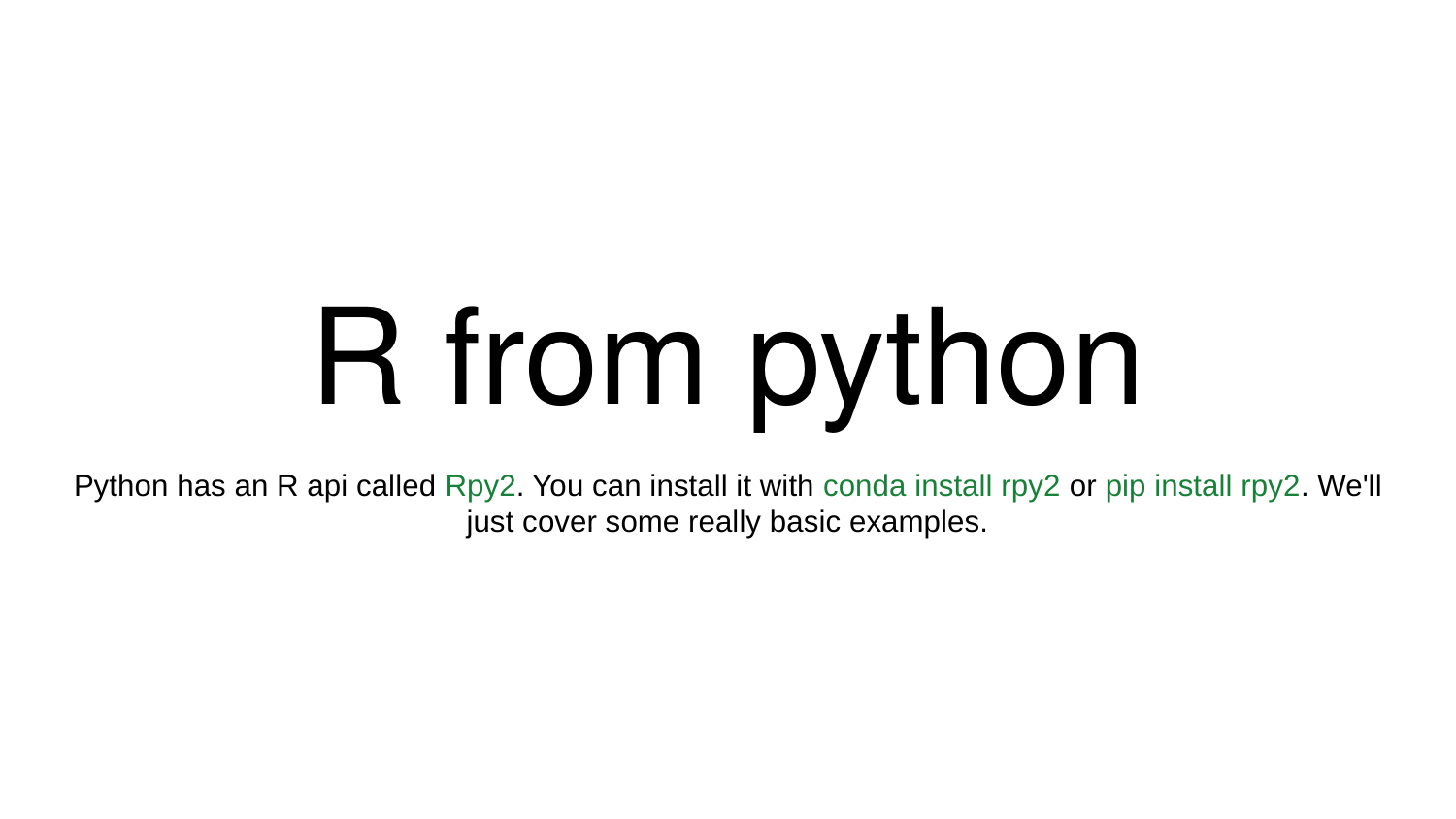

# R from python
Python has an R api called Rpy2. You can install it with conda install rpy2 or pip install rpy2. We'll just cover some really basic examples.